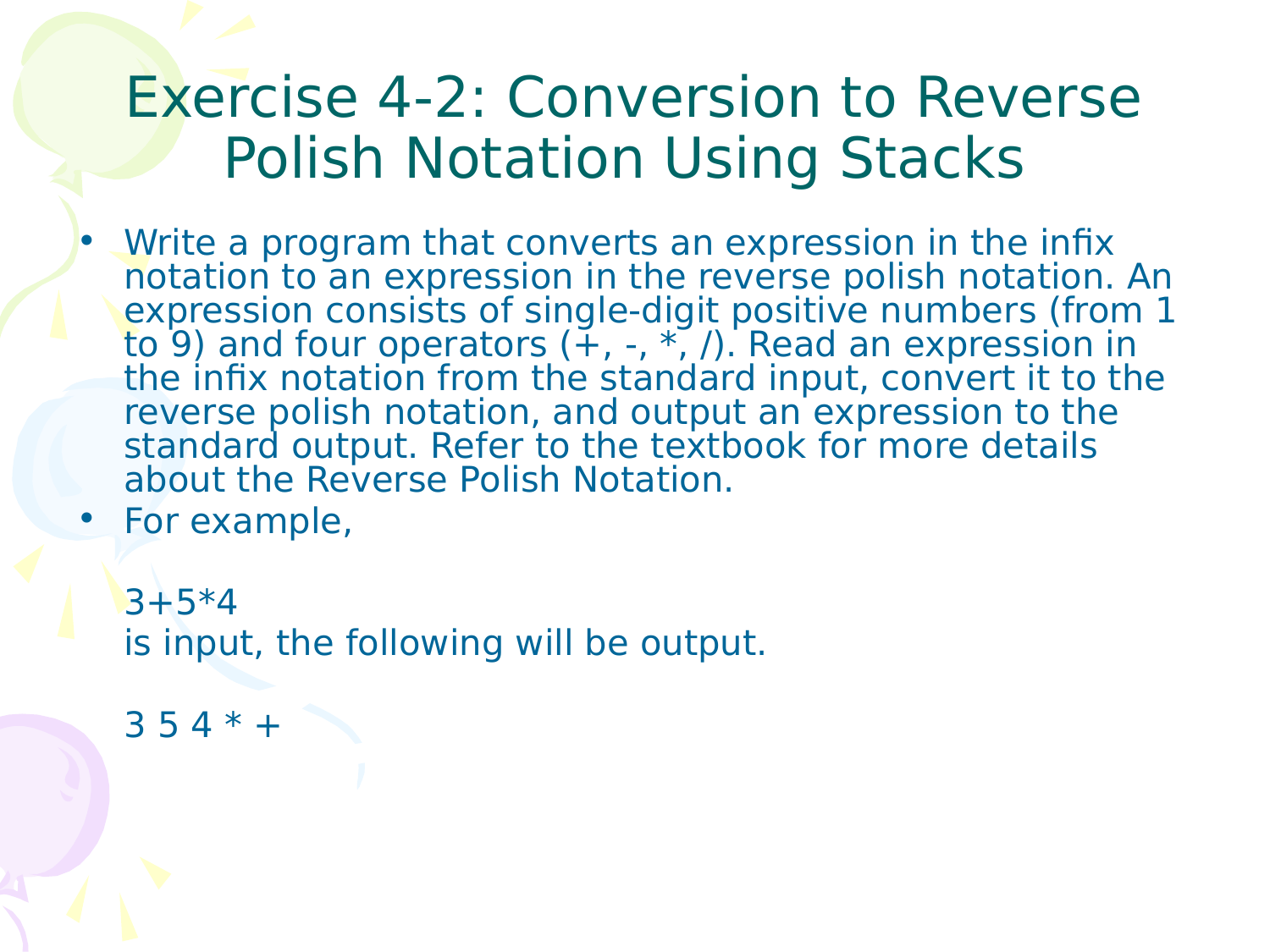

# Exercise 4-2: Conversion to Reverse Polish Notation Using Stacks
Write a program that converts an expression in the infix notation to an expression in the reverse polish notation. An expression consists of single-digit positive numbers (from 1 to 9) and four operators (+, -, *, /). Read an expression in the infix notation from the standard input, convert it to the reverse polish notation, and output an expression to the standard output. Refer to the textbook for more details about the Reverse Polish Notation.
For example,

	3+5*4
	is input, the following will be output.

	3 5 4 * +